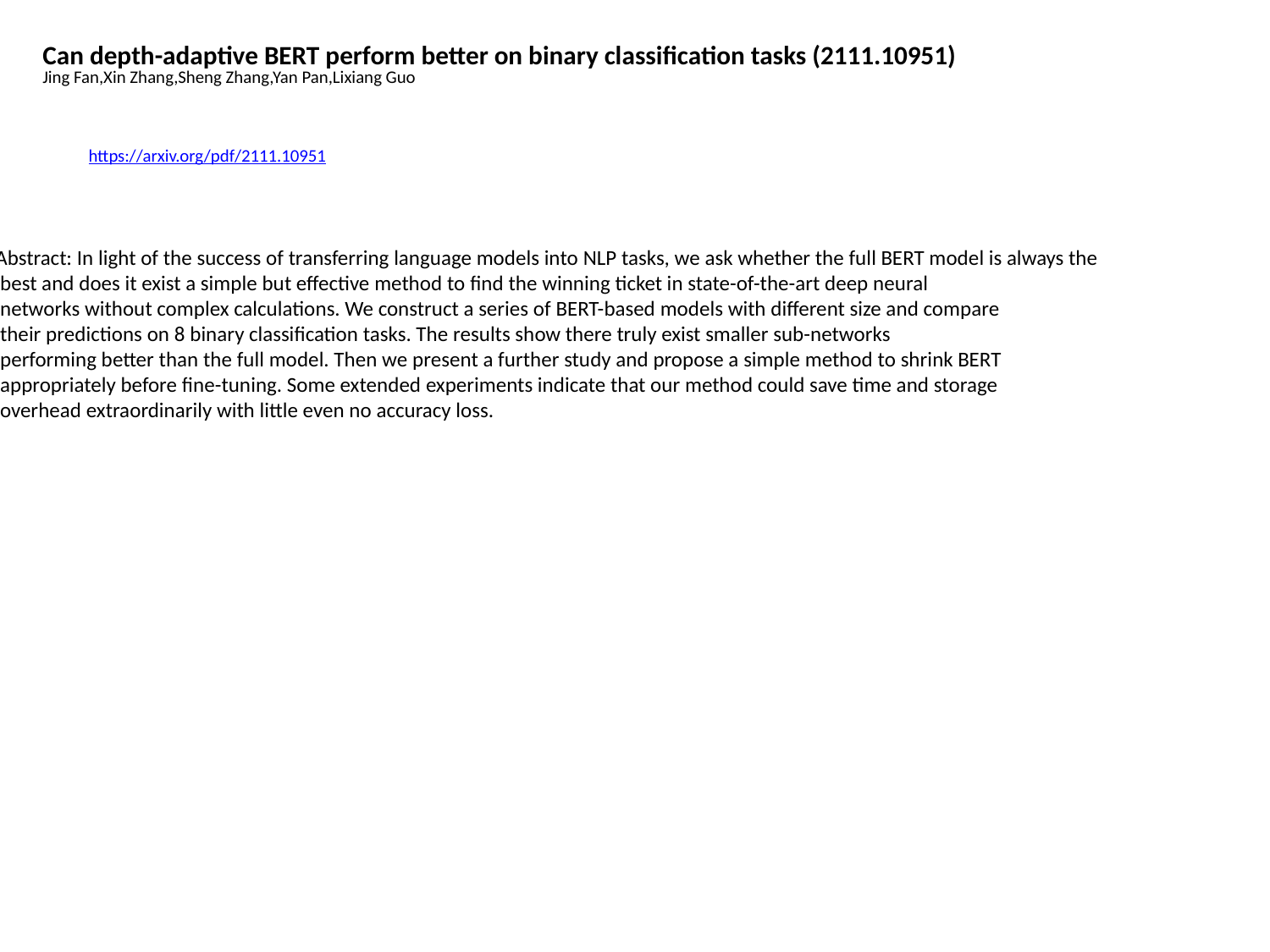

Can depth-adaptive BERT perform better on binary classification tasks (2111.10951)
Jing Fan,Xin Zhang,Sheng Zhang,Yan Pan,Lixiang Guo

https://arxiv.org/pdf/2111.10951

Abstract: In light of the success of transferring language models into NLP tasks, we ask whether the full BERT model is always the
 best and does it exist a simple but effective method to find the winning ticket in state-of-the-art deep neural
 networks without complex calculations. We construct a series of BERT-based models with different size and compare
 their predictions on 8 binary classification tasks. The results show there truly exist smaller sub-networks
 performing better than the full model. Then we present a further study and propose a simple method to shrink BERT
 appropriately before fine-tuning. Some extended experiments indicate that our method could save time and storage
 overhead extraordinarily with little even no accuracy loss.